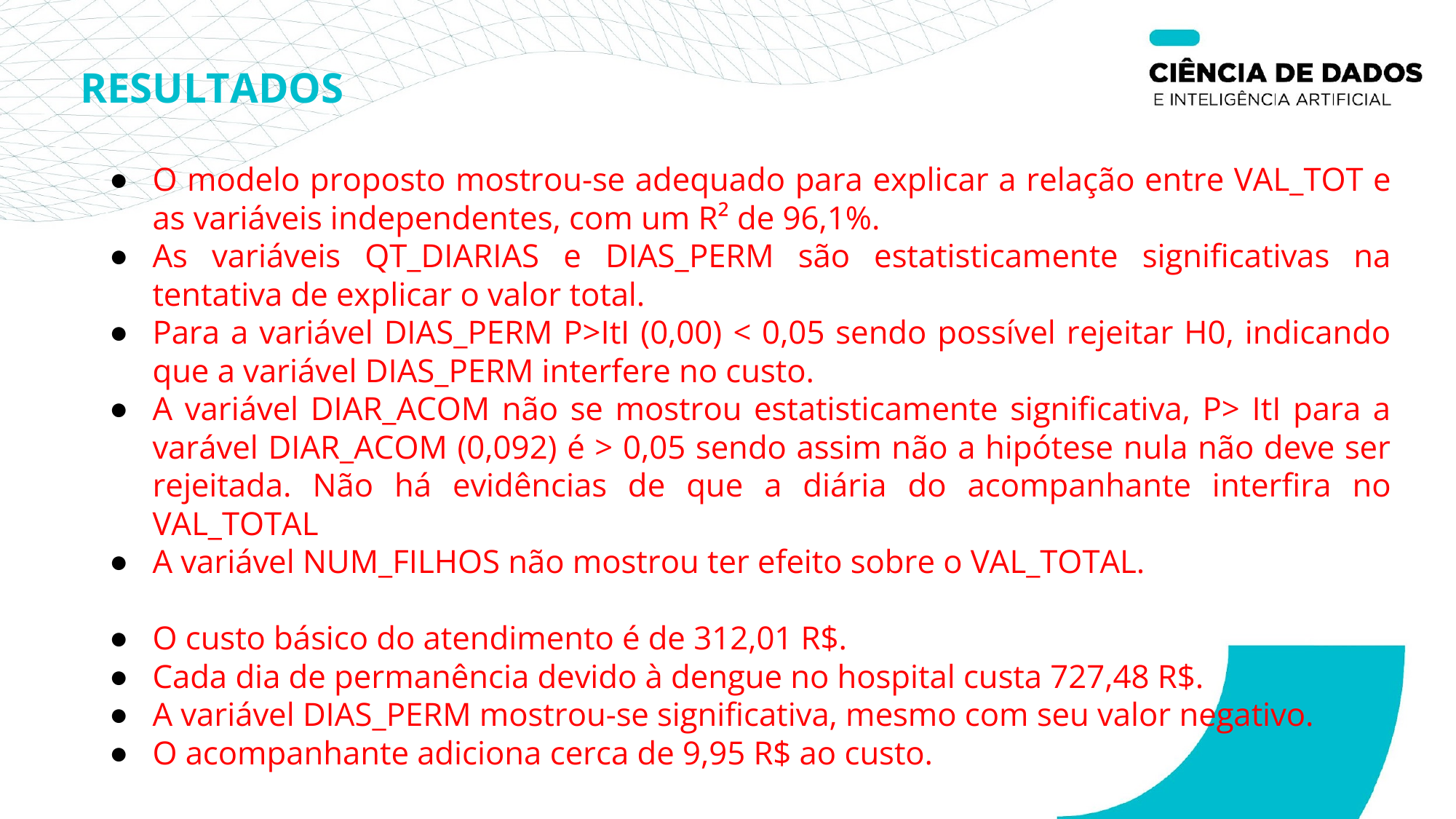

# RESULTADOS
O modelo proposto mostrou-se adequado para explicar a relação entre VAL_TOT e as variáveis independentes, com um R² de 96,1%.
As variáveis QT_DIARIAS e DIAS_PERM são estatisticamente significativas na tentativa de explicar o valor total.
Para a variável DIAS_PERM P>ItI (0,00) < 0,05 sendo possível rejeitar H0, indicando que a variável DIAS_PERM interfere no custo.
A variável DIAR_ACOM não se mostrou estatisticamente significativa, P> ItI para a varável DIAR_ACOM (0,092) é > 0,05 sendo assim não a hipótese nula não deve ser rejeitada. Não há evidências de que a diária do acompanhante interfira no VAL_TOTAL
A variável NUM_FILHOS não mostrou ter efeito sobre o VAL_TOTAL.

O custo básico do atendimento é de 312,01 R$.
Cada dia de permanência devido à dengue no hospital custa 727,48 R$.
A variável DIAS_PERM mostrou-se significativa, mesmo com seu valor negativo.
O acompanhante adiciona cerca de 9,95 R$ ao custo.